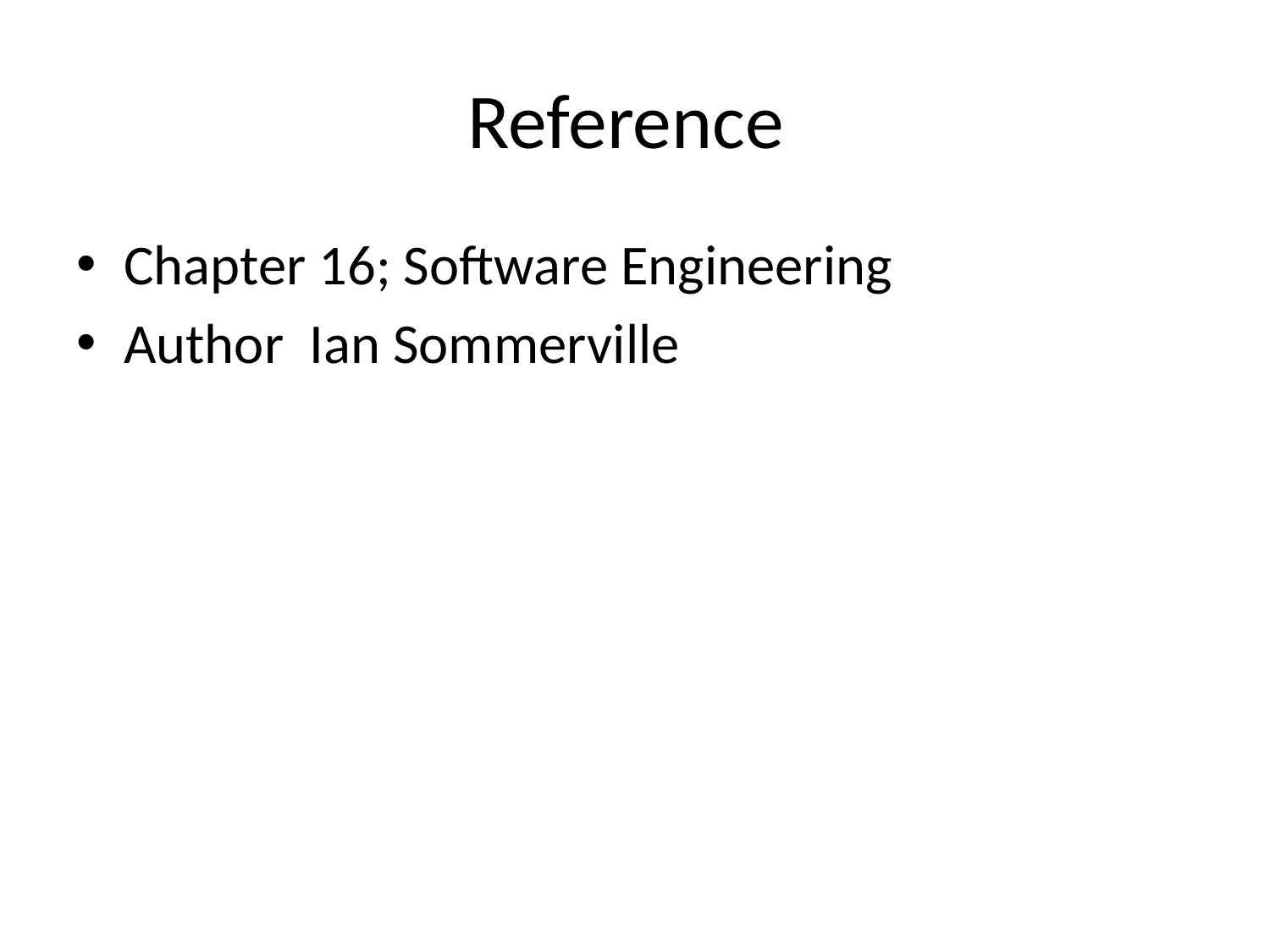

# Reference
Chapter 16; Software Engineering
Author  Ian Sommerville